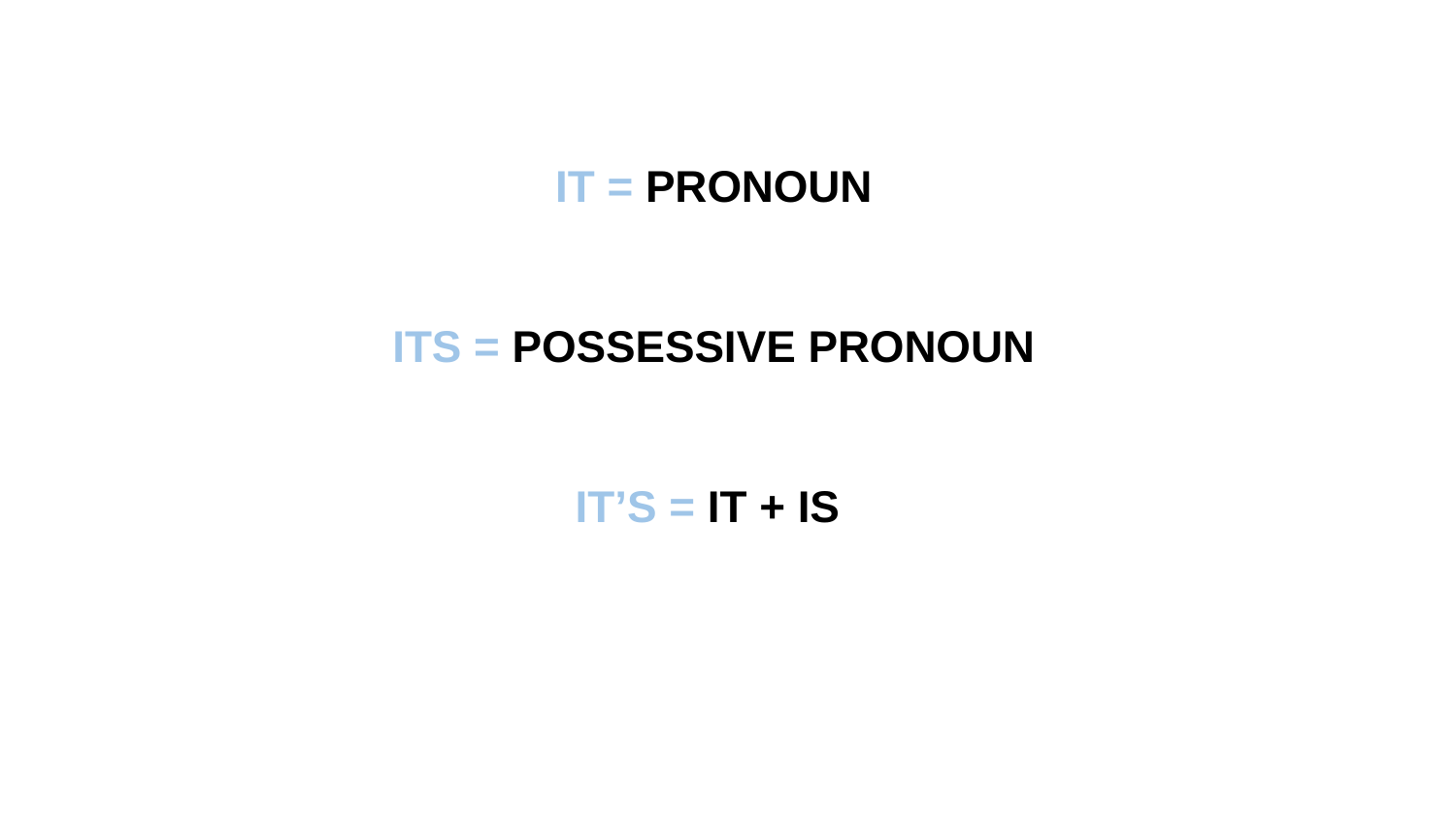

IT = PRONOUN

ITS = POSSESSIVE PRONOUN

IT’S = IT + IS